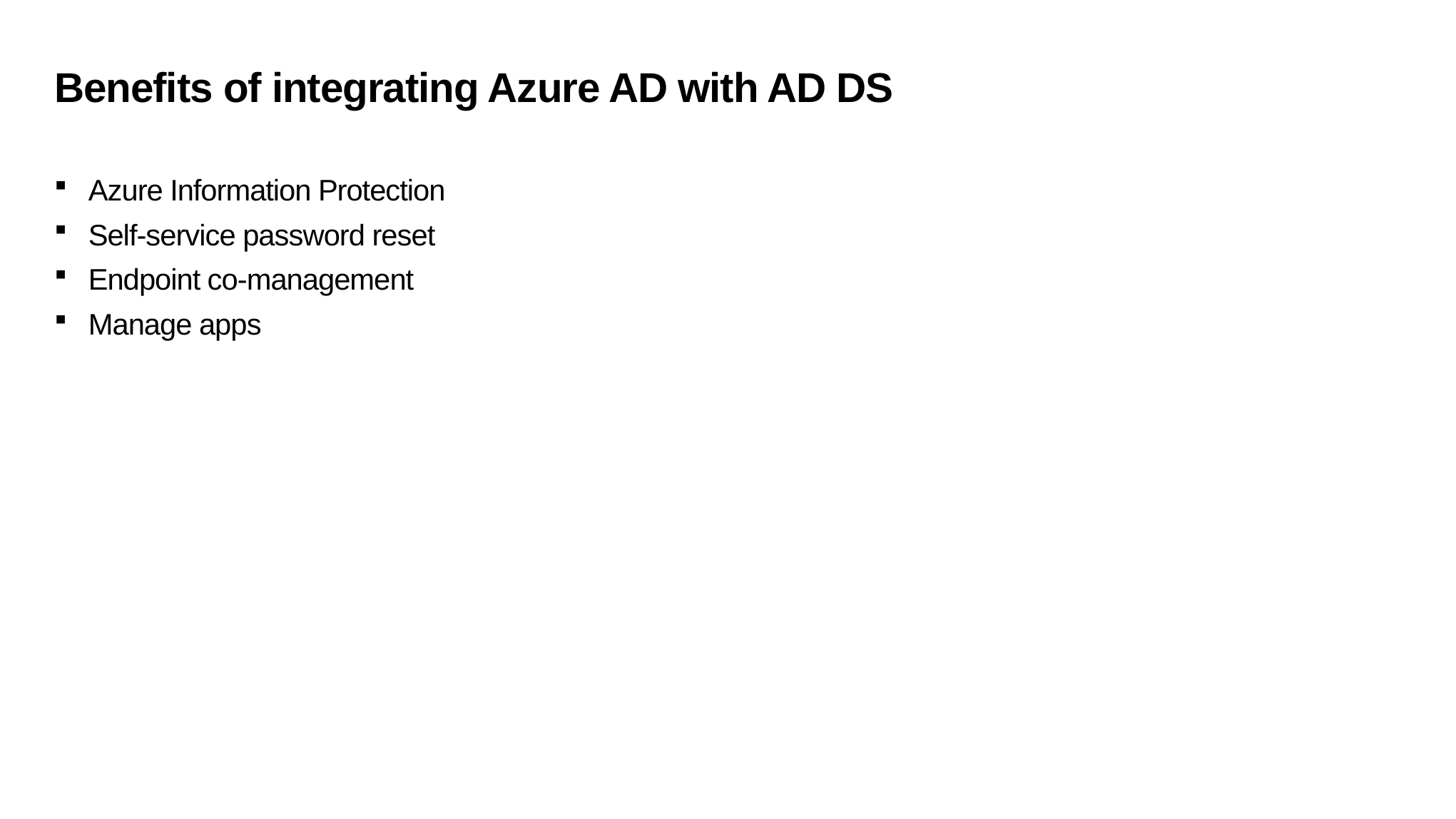

# Benefits of integrating Azure AD with AD DS
Azure Information Protection
Self-service password reset
Endpoint co-management
Manage apps